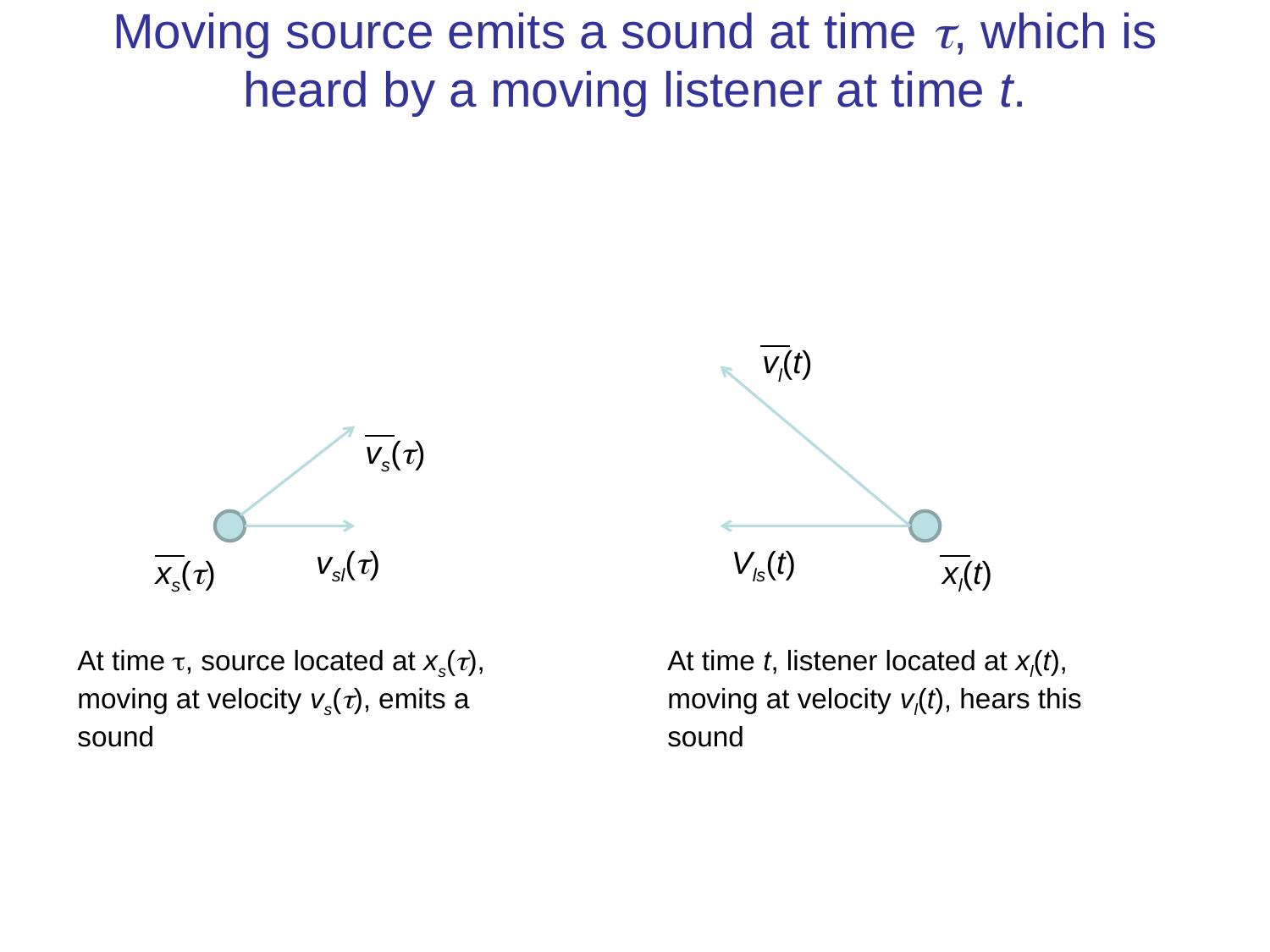

# Moving source emits a sound at time τ, which is heard by a moving listener at time t.
vl(t)
vs(τ)

vsl(τ)
Vls(t)
xs(τ)
xl(t)
At time τ, source located at xs(τ), moving at velocity vs(τ), emits a sound
At time t, listener located at xl(t), moving at velocity vl(t), hears this sound